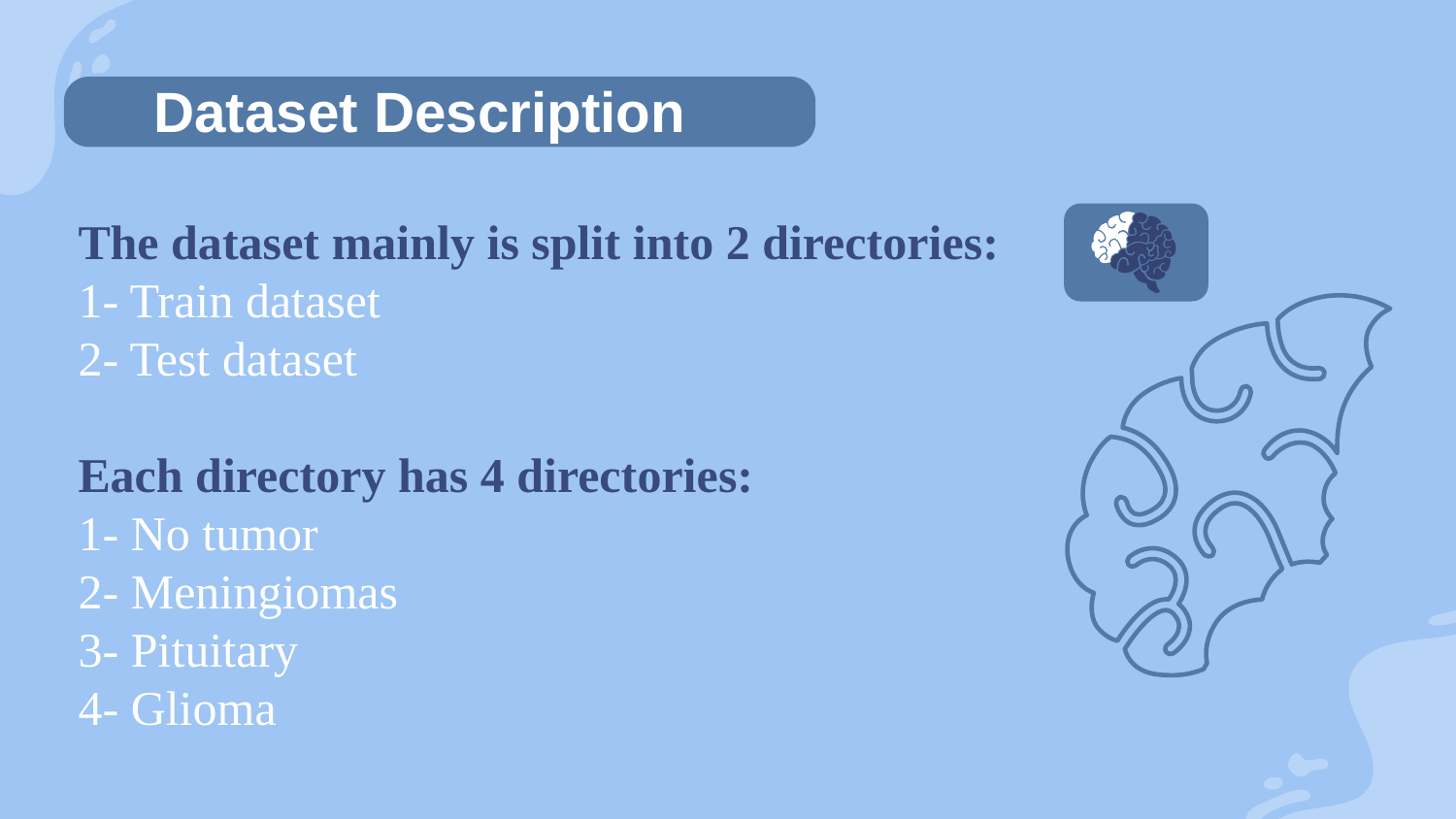

Dataset Description

The dataset mainly is split into 2 directories:
1- Train dataset
2- Test dataset

Each directory has 4 directories:
1- No tumor
2- Meningiomas
3- Pituitary
4- Glioma